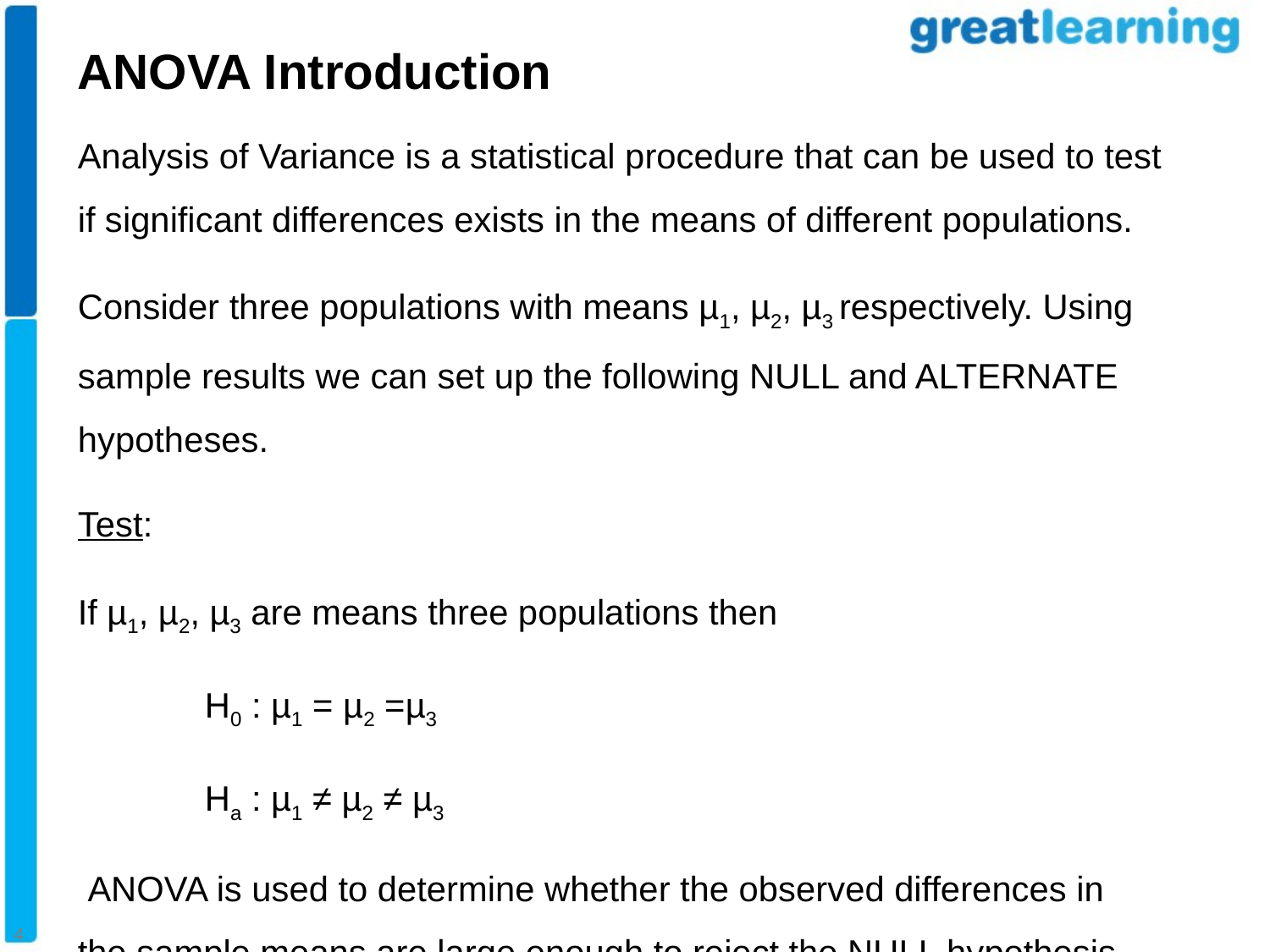

ANOVA Introduction
Analysis of Variance is a statistical procedure that can be used to test if significant differences exists in the means of different populations.
Consider three populations with means µ1, µ2, µ3 respectively. Using sample results we can set up the following NULL and ALTERNATE hypotheses.
Test:
If µ1, µ2, µ3 are means three populations then
	H0 : µ1 = µ2 =µ3
	Ha : µ1 ≠ µ2 ≠ µ3
 ANOVA is used to determine whether the observed differences in the sample means are large enough to reject the NULL hypothesis.